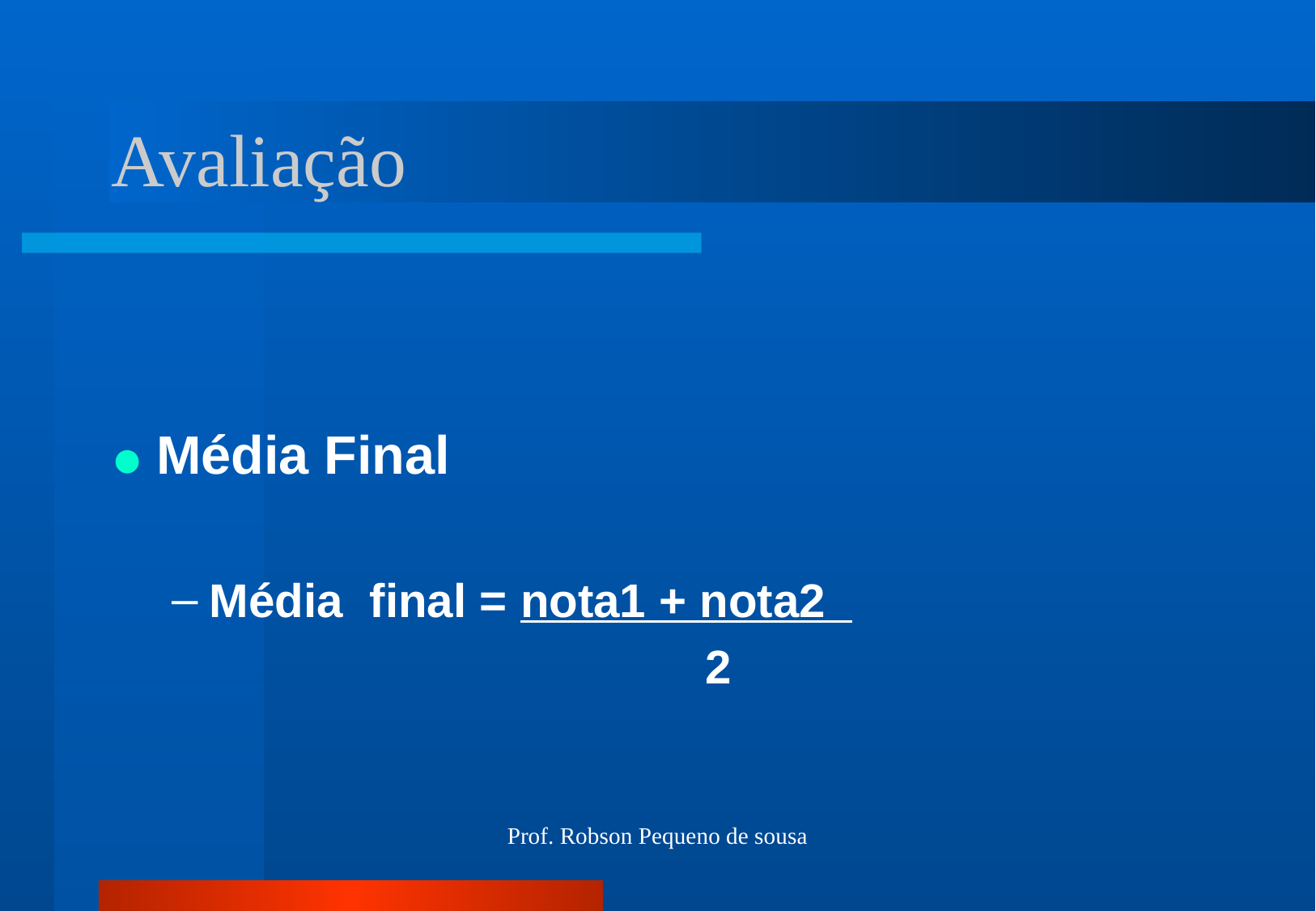

# Avaliação

Média Final

Média  final = nota1 + nota2
				          2

Prof. Robson Pequeno de sousa